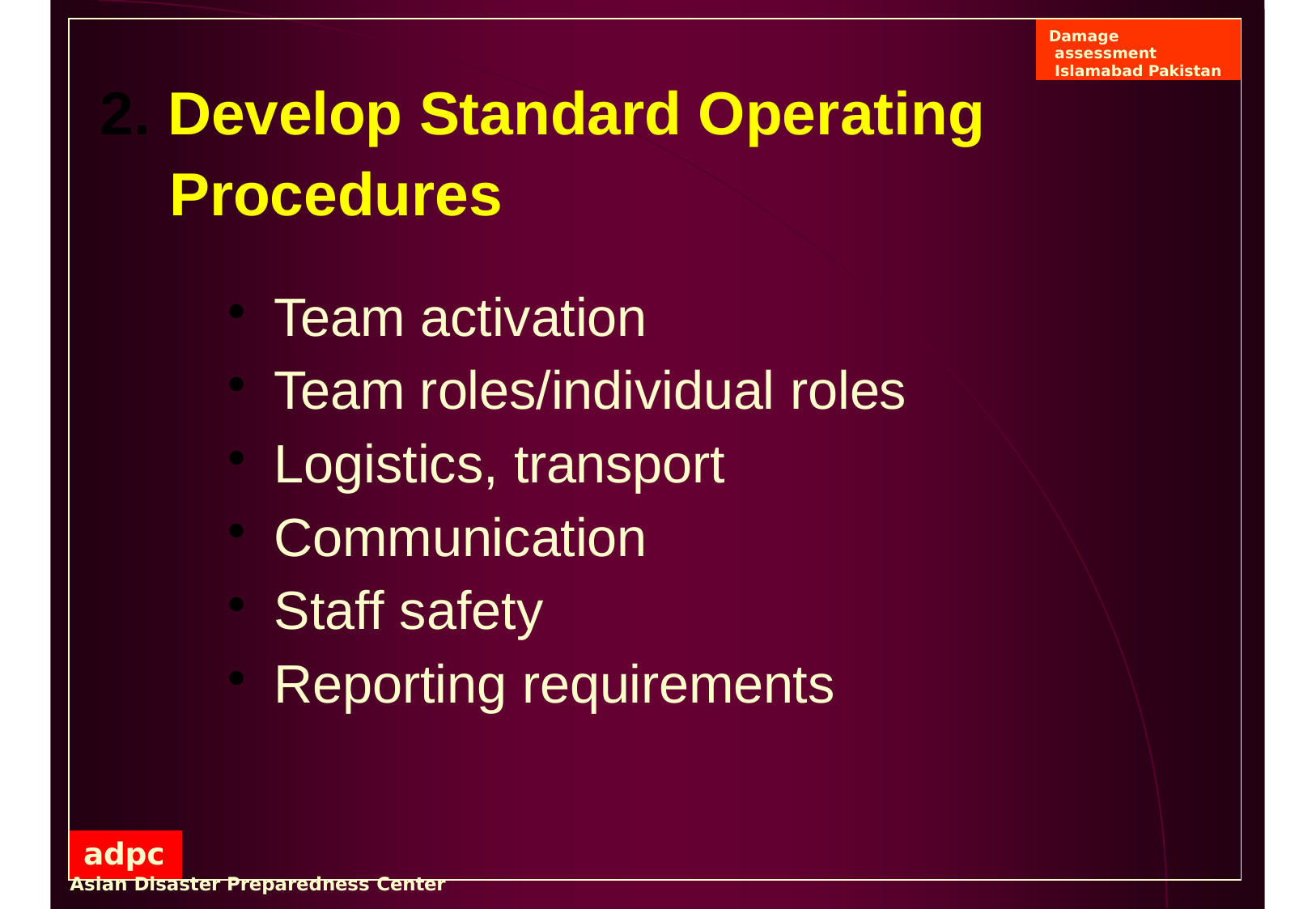

|  |  | Damage assessment Islamabad Pakistan |
| --- | --- | --- |
| Develop Standard Operating Procedures Team activation Team roles/individual roles Logistics, transport Communication Staff safety Reporting requirements |  |  |
| adpc |  |  |

Asian Disaster Preparedness Center